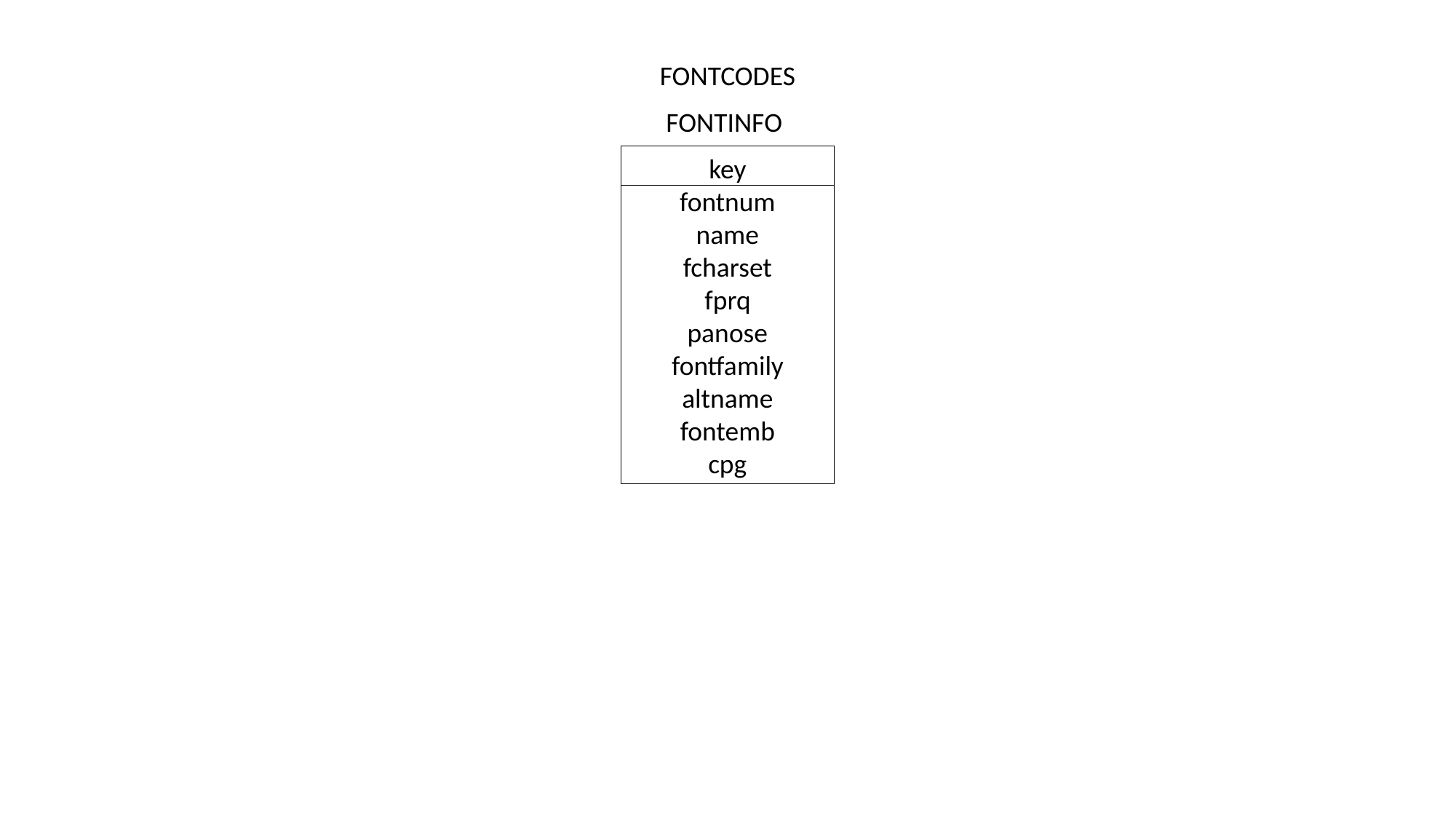

FONTCODES
FONTINFO
key
fontnum
name
fcharset
fprq
panose
fontfamily
altname
fontemb
cpg